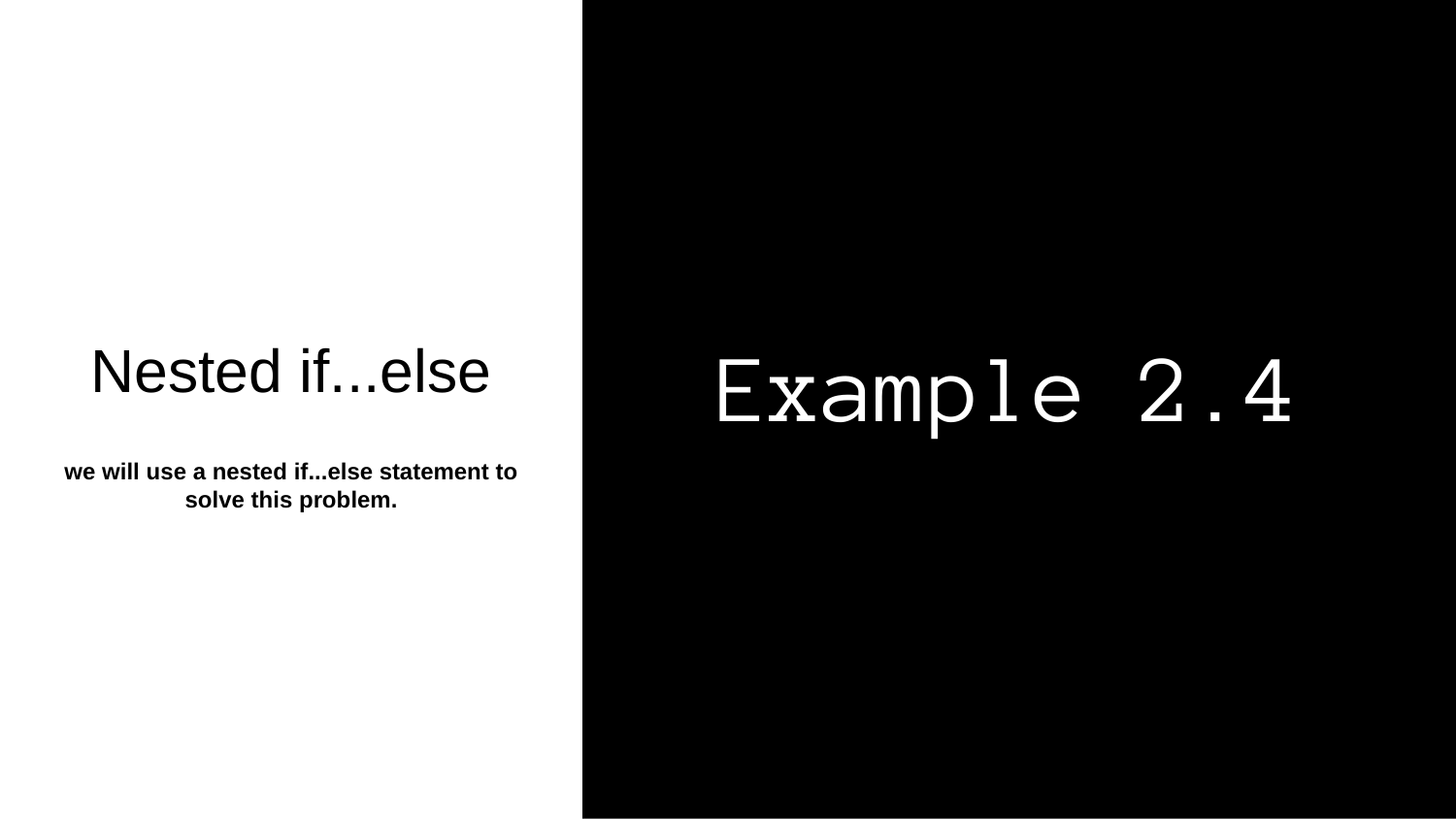

Nested if...else
Example 2.4
we will use a nested if...else statement to solve this problem.